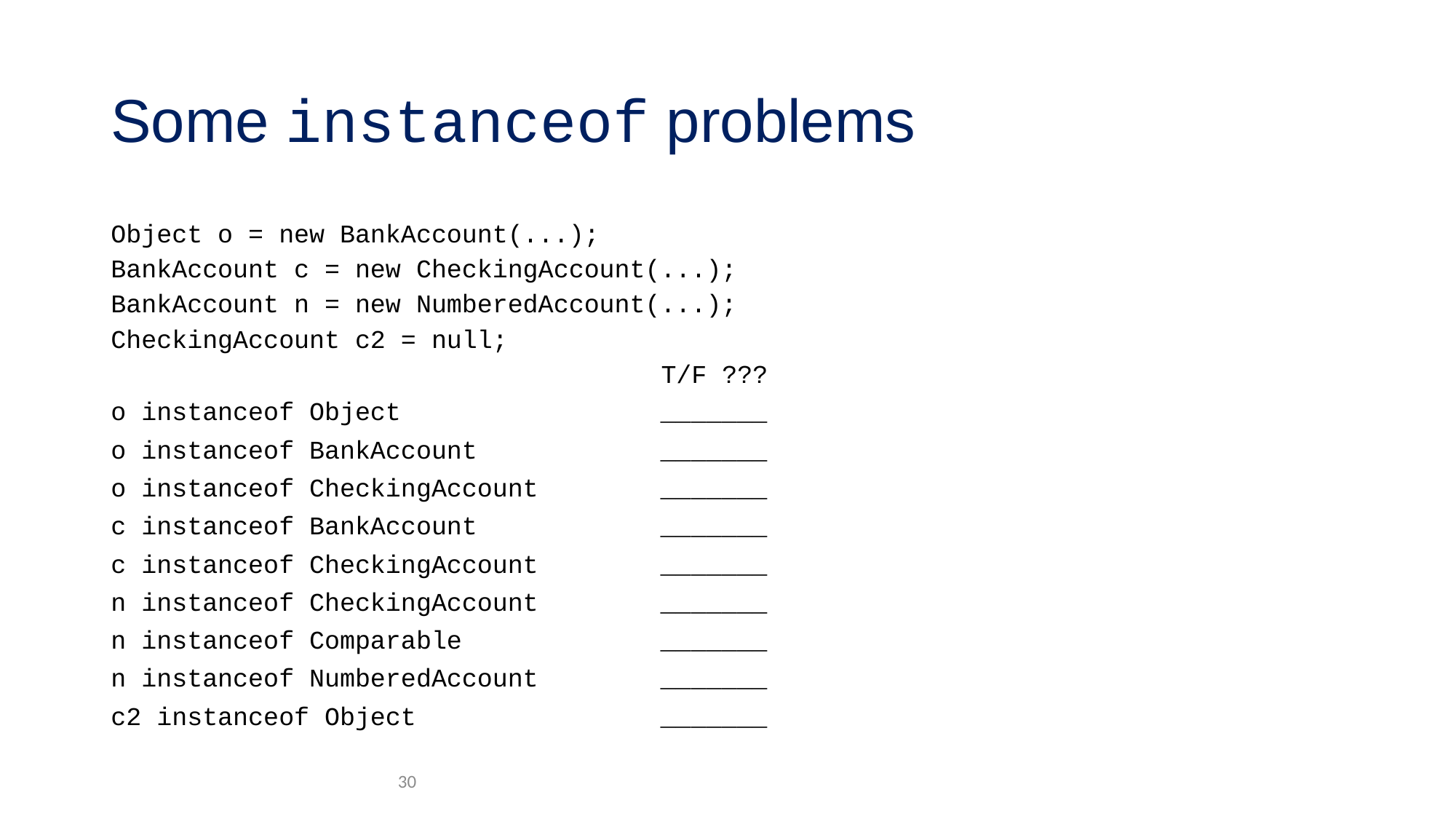

# Some instanceof problems
Object o = new BankAccount(...);
BankAccount c = new CheckingAccount(...);
BankAccount n = new NumberedAccount(...);
CheckingAccount c2 = null;
                                    T/F ???
o instanceof Object                 _______
o instanceof BankAccount            _______
o instanceof CheckingAccount        _______
c instanceof BankAccount            _______
c instanceof CheckingAccount        _______
n instanceof CheckingAccount        _______
n instanceof Comparable             _______
n instanceof NumberedAccount        _______
c2 instanceof Object                _______
30